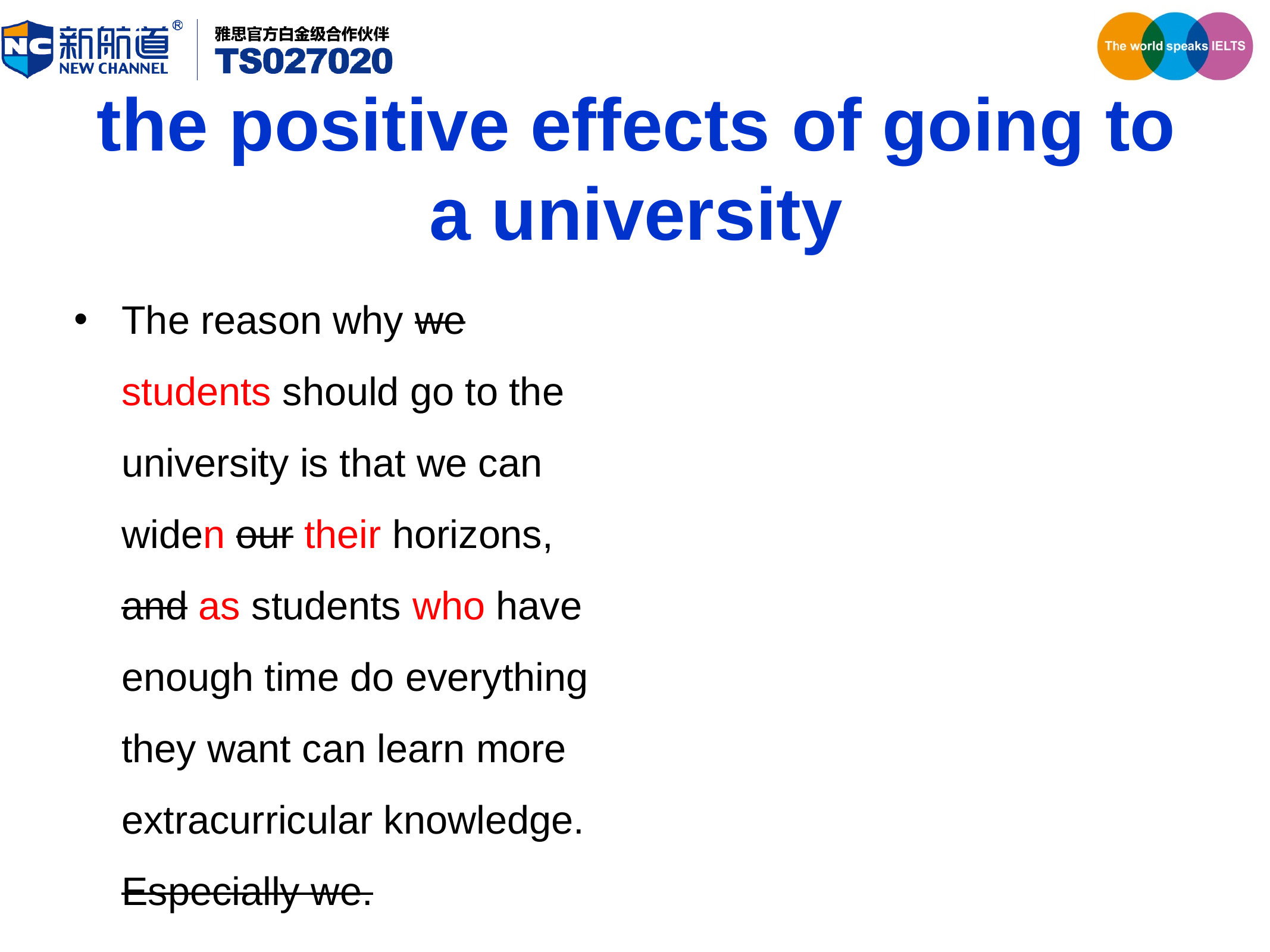

# the positive effects of going to a university
The reason why we students should go to the university is that we can widen our their horizons, and as students who have enough time do everything they want can learn more extracurricular knowledge. Especially we.